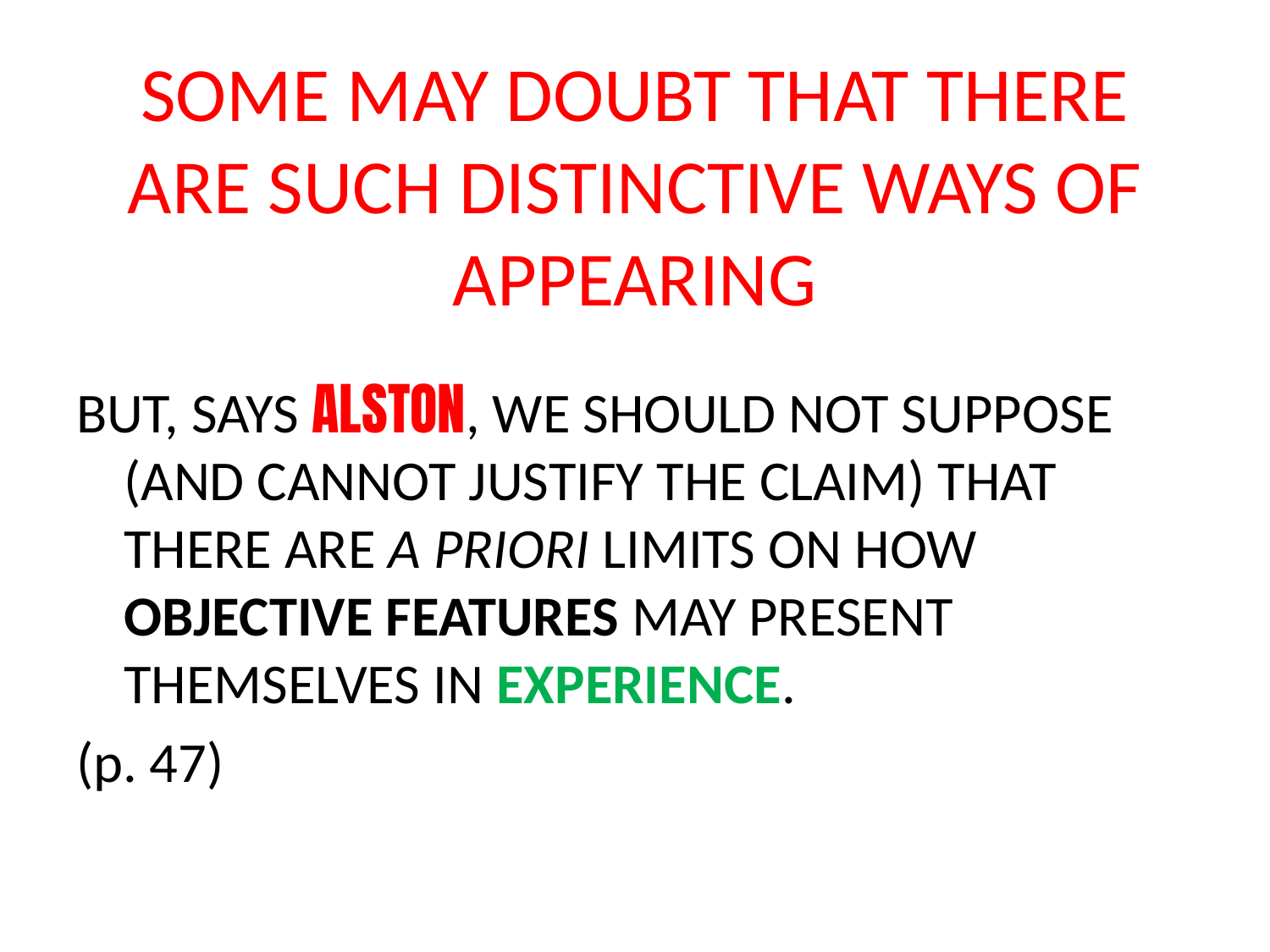

# SOME MAY DOUBT THAT THERE ARE SUCH DISTINCTIVE WAYS OF APPEARING
BUT, SAYS ALSTON, WE SHOULD NOT SUPPOSE (AND CANNOT JUSTIFY THE CLAIM) THAT THERE ARE A PRIORI LIMITS ON HOW OBJECTIVE FEATURES MAY PRESENT THEMSELVES IN EXPERIENCE.
(p. 47)